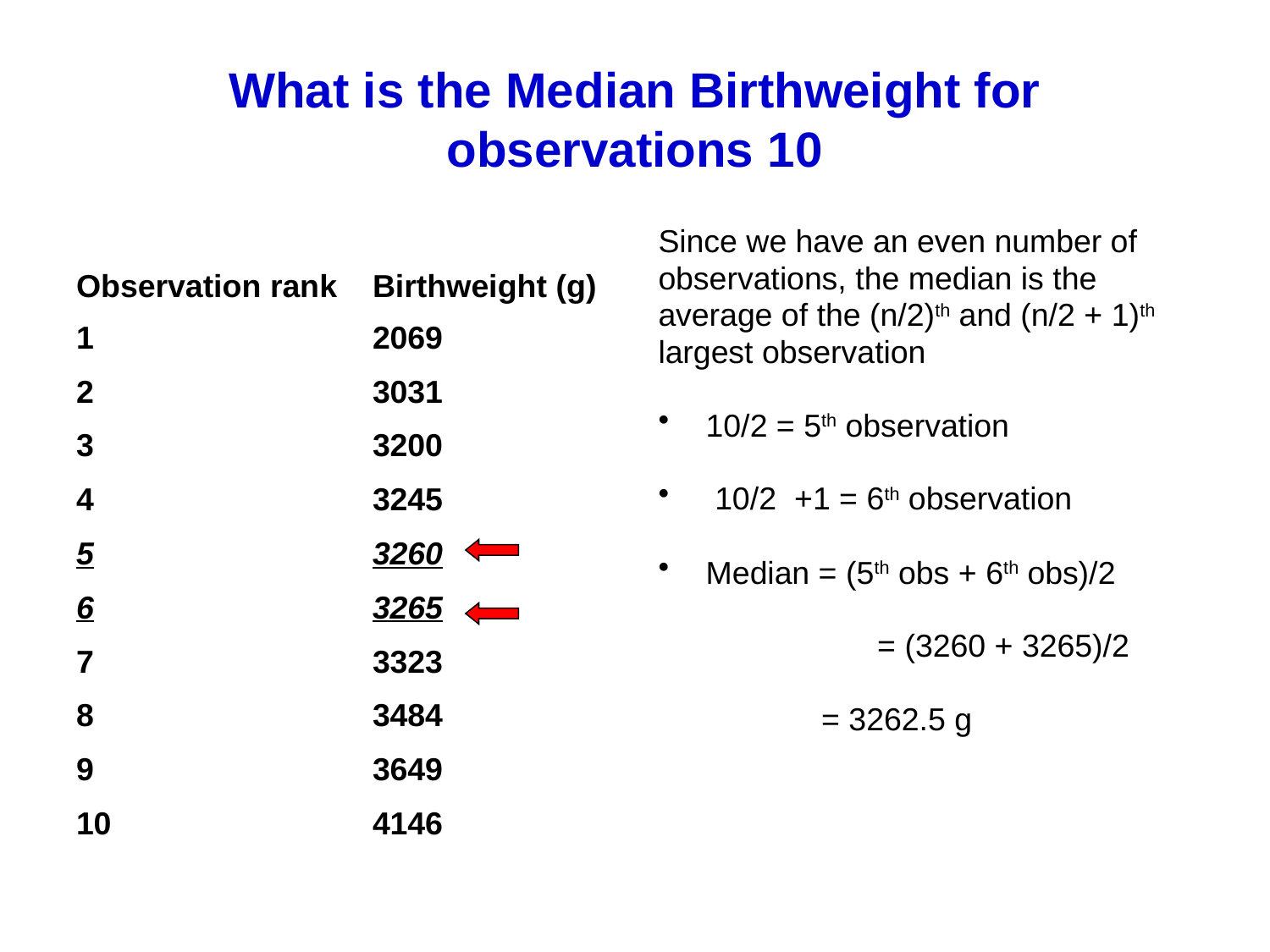

# What is the Median Birthweight for observations 10
| Observation rank | Birthweight (g) |
| --- | --- |
| 1 | 2069 |
| 2 | 3031 |
| 3 | 3200 |
| 4 | 3245 |
| 5 | 3260 |
| 6 | 3265 |
| 7 | 3323 |
| 8 | 3484 |
| 9 | 3649 |
| 10 | 4146 |
Since we have an even number of
observations, the median is the
average of the (n/2)th and (n/2 + 1)th
largest observation

10/2 = 5th observation

 10/2  +1 = 6th observation

Median = (5th obs + 6th obs)/2

		     = (3260 + 3265)/2

	             = 3262.5 g